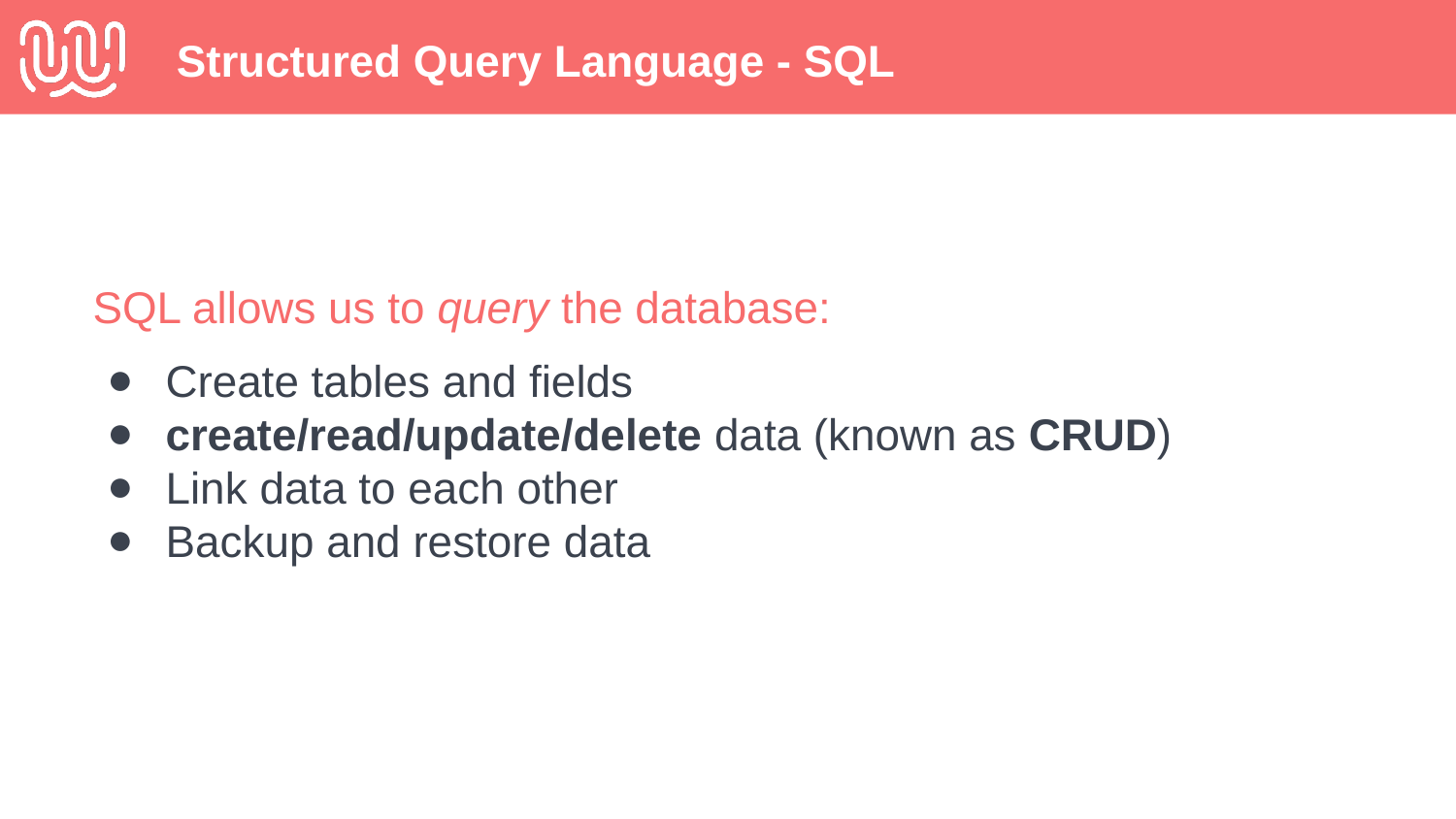

# Structured Query Language - SQL
SQL allows us to query the database:
Create tables and fields
create/read/update/delete data (known as CRUD)
Link data to each other
Backup and restore data